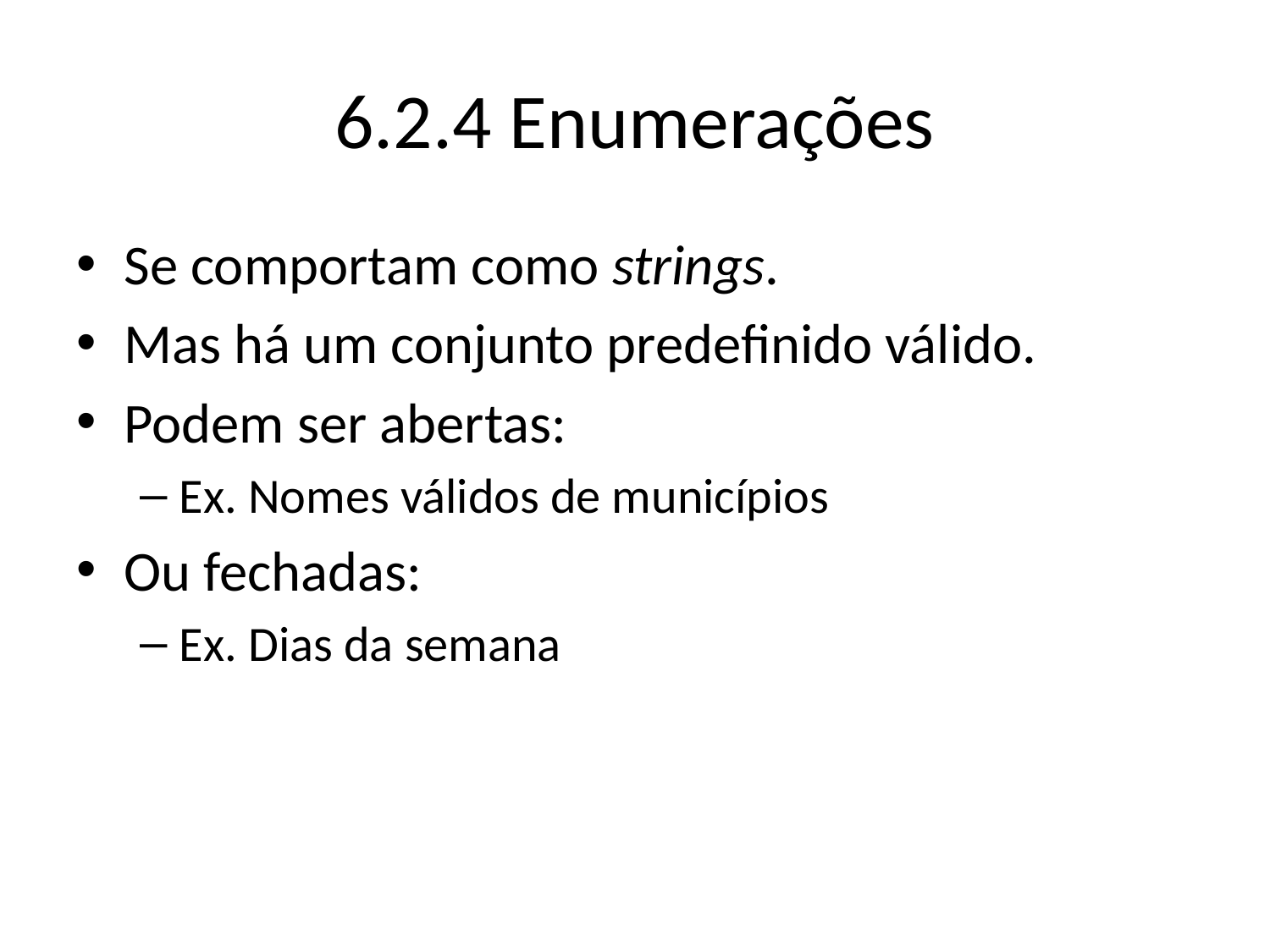

# 6.2.4 Enumerações
Se comportam como strings.
Mas há um conjunto predefinido válido.
Podem ser abertas:
Ex. Nomes válidos de municípios
Ou fechadas:
Ex. Dias da semana